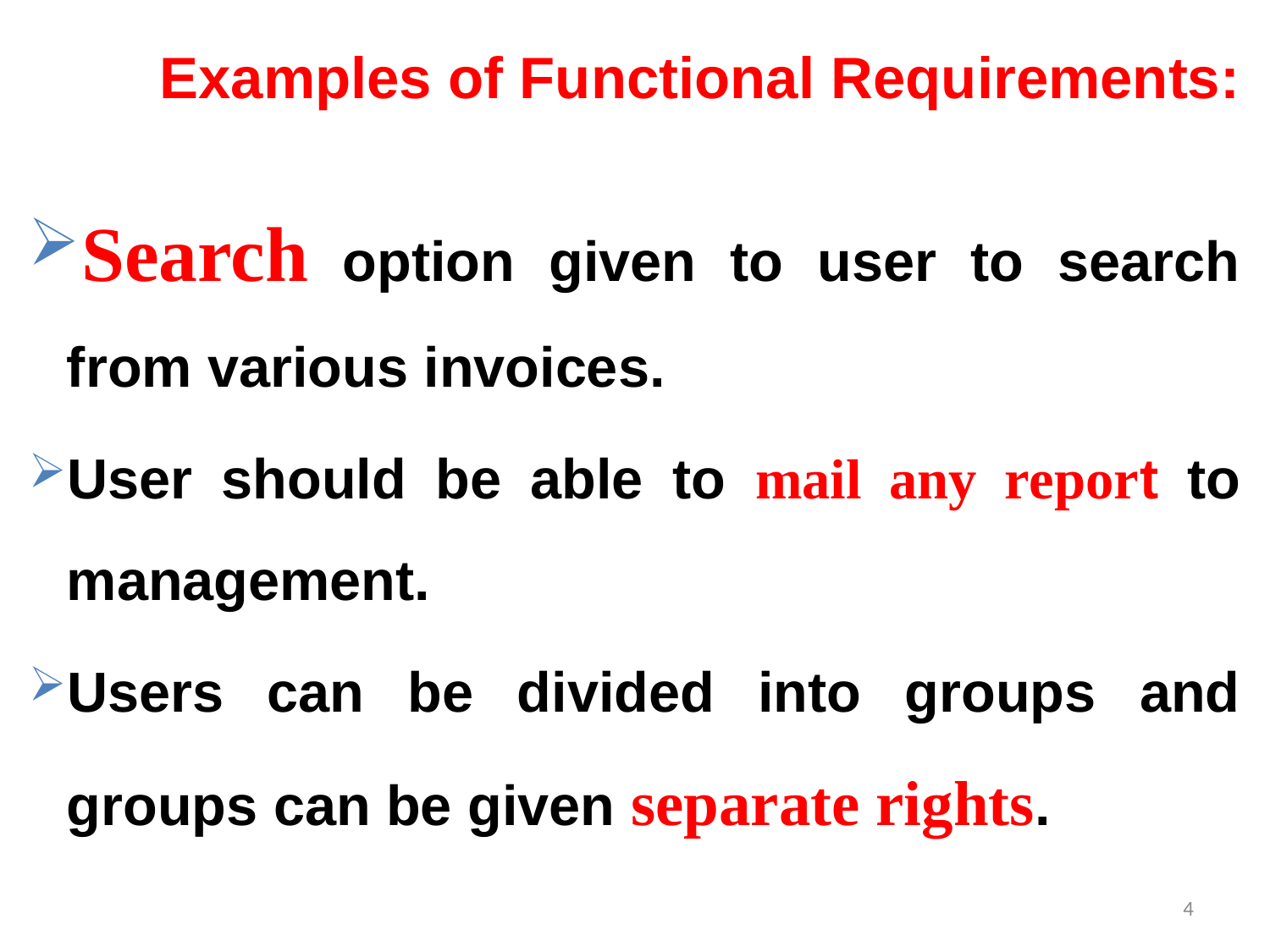

# Examples of Functional Requirements:
Search option given to user to search from various invoices.
User should be able to mail any report to management.
Users can be divided into groups and groups can be given separate rights.
4